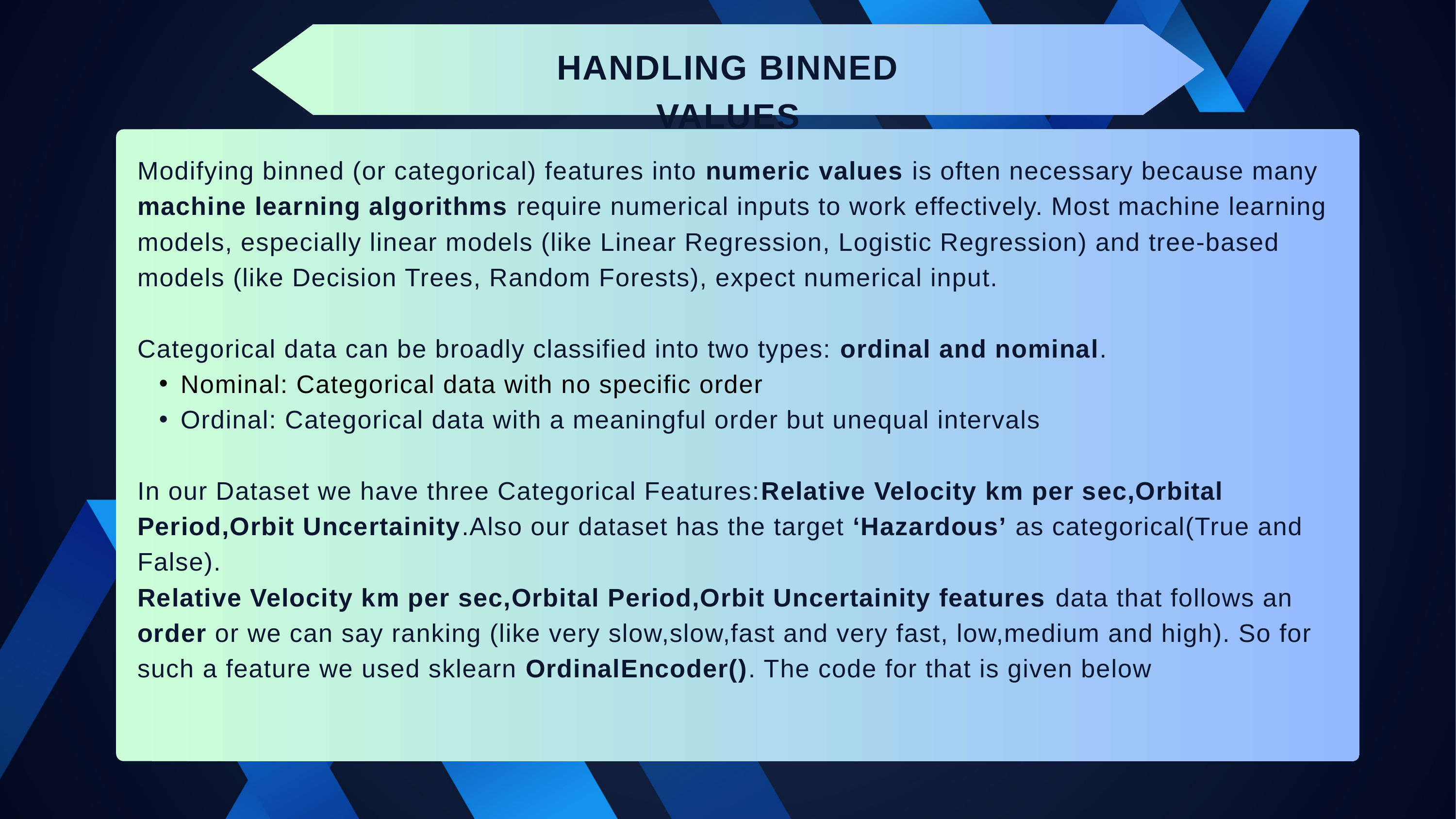

HANDLING BINNED VALUES

Modifying binned (or categorical) features into numeric values is often necessary because many machine learning algorithms require numerical inputs to work effectively. Most machine learning models, especially linear models (like Linear Regression, Logistic Regression) and tree-based models (like Decision Trees, Random Forests), expect numerical input.

Categorical data can be broadly classified into two types: ordinal and nominal.
Nominal: Categorical data with no specific order
Ordinal: Categorical data with a meaningful order but unequal intervals

In our Dataset we have three Categorical Features:Relative Velocity km per sec,Orbital Period,Orbit Uncertainity.Also our dataset has the target ‘Hazardous’ as categorical(True and False).
Relative Velocity km per sec,Orbital Period,Orbit Uncertainity features data that follows an order or we can say ranking (like very slow,slow,fast and very fast, low,medium and high). So for such a feature we used sklearn OrdinalEncoder(). The code for that is given below